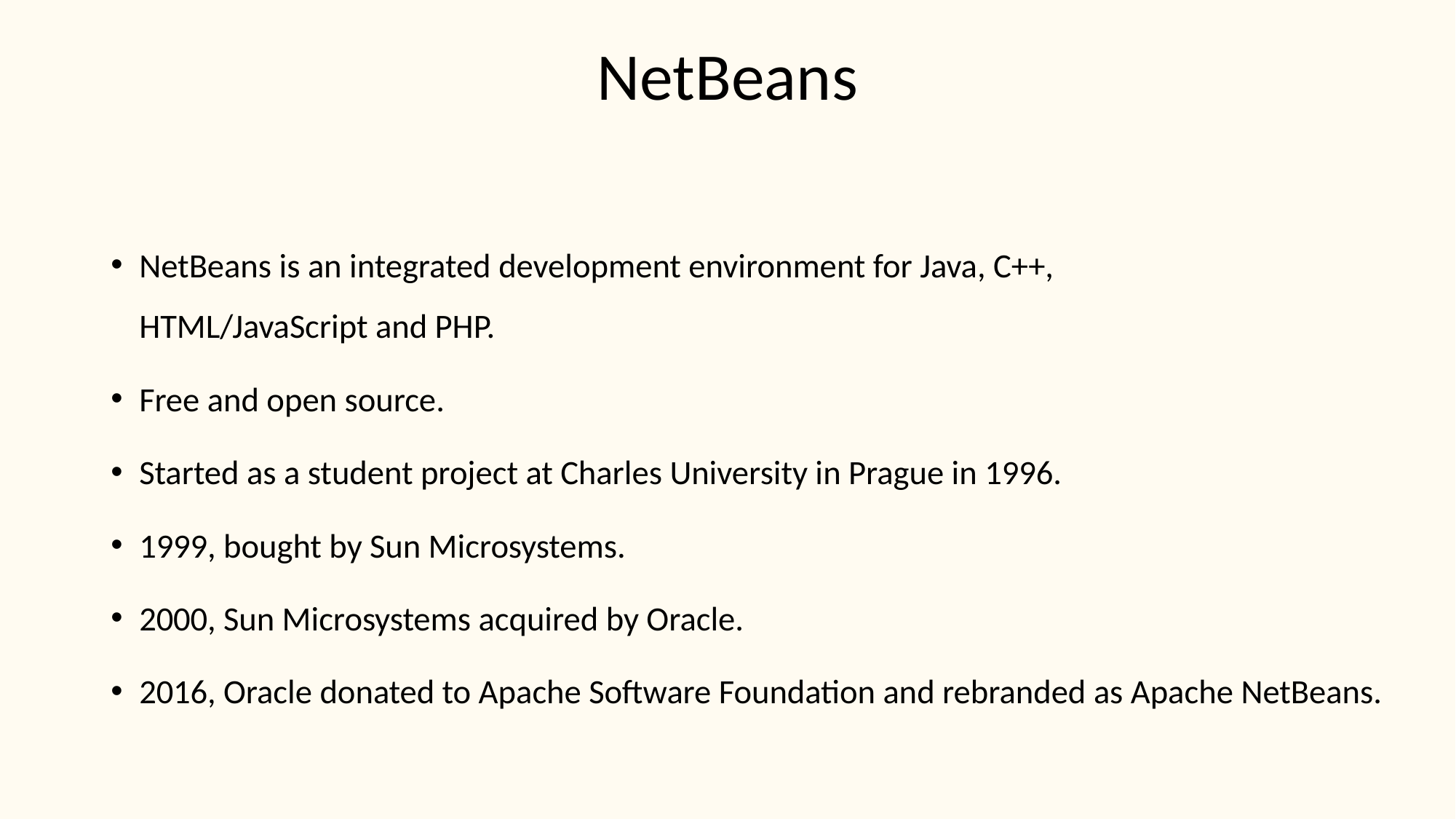

# NetBeans
NetBeans is an integrated development environment for Java, C++,
HTML/JavaScript and PHP.
Free and open source.
Started as a student project at Charles University in Prague in 1996.
1999, bought by Sun Microsystems.
2000, Sun Microsystems acquired by Oracle.
2016, Oracle donated to Apache Software Foundation and rebranded as Apache NetBeans.